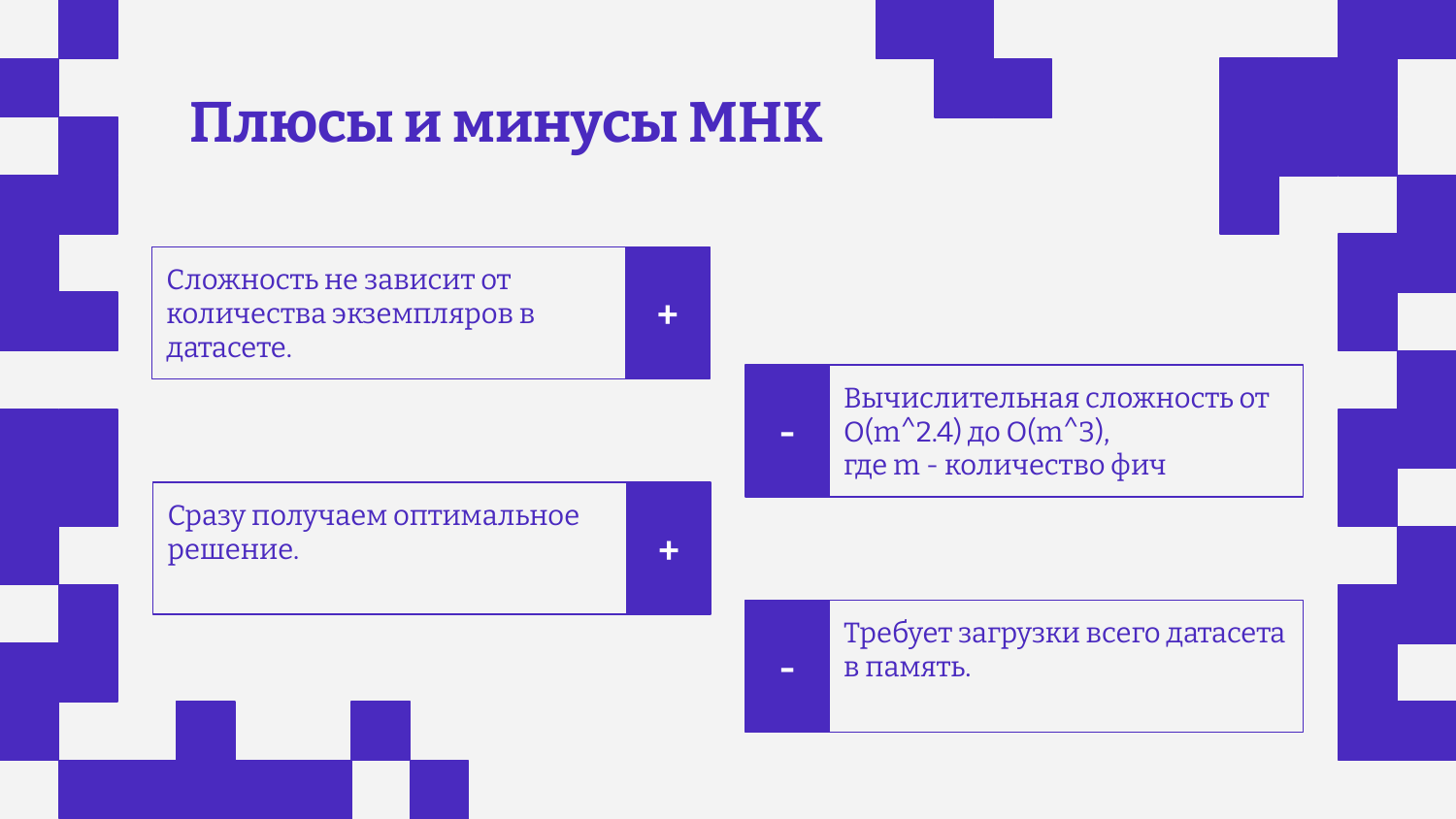

# Плюсы и минусы МНК
Сложность не зависит от количества экземпляров в датасете.
+
-
Вычислительная сложность от O(m^2.4) до O(m^3),
где m - количество фич
Сразу получаем оптимальное решение.
+
-
Требует загрузки всего датасета в память.